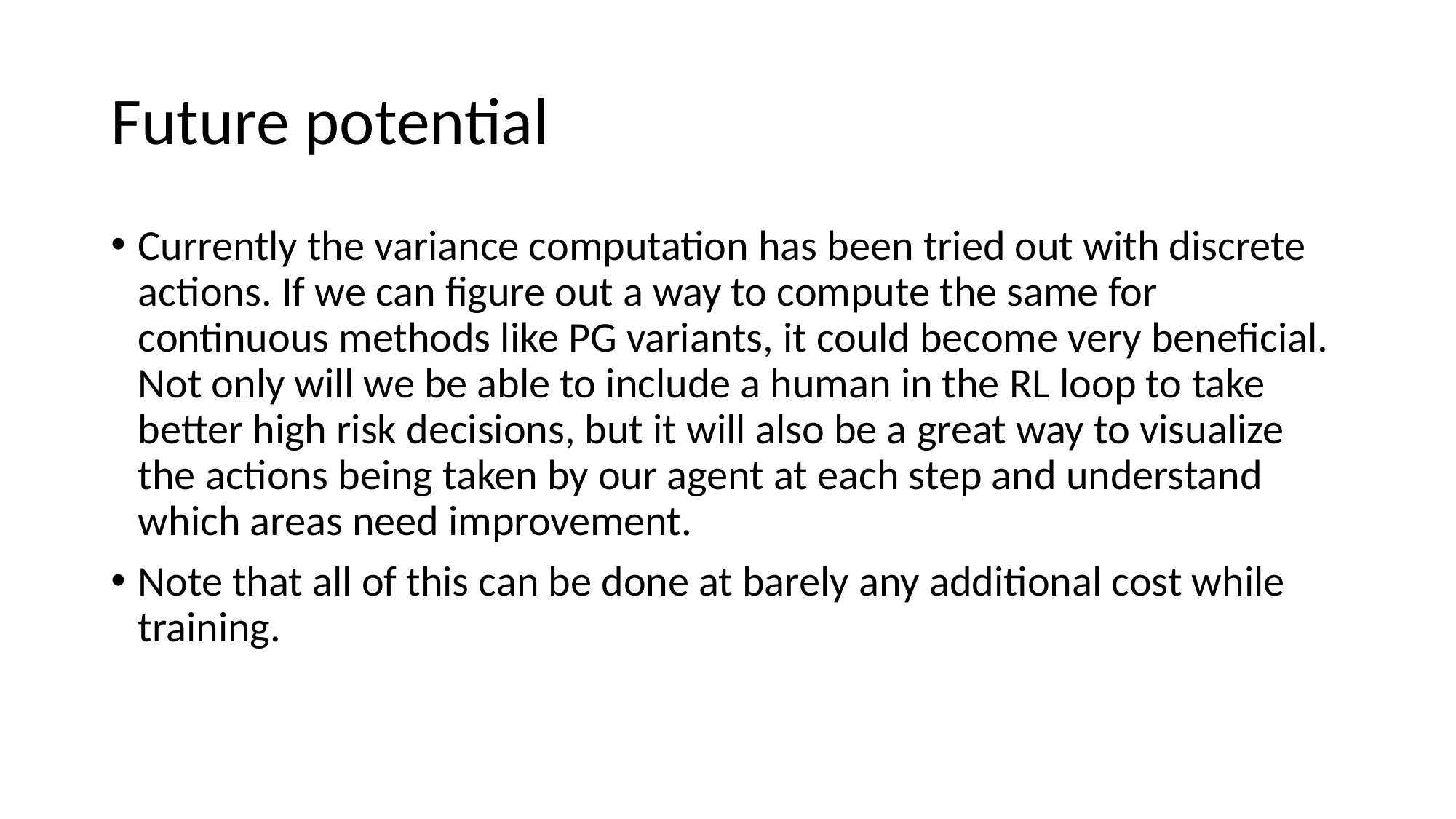

# Future potential
Currently the variance computation has been tried out with discrete actions. If we can figure out a way to compute the same for continuous methods like PG variants, it could become very beneficial. Not only will we be able to include a human in the RL loop to take better high risk decisions, but it will also be a great way to visualize the actions being taken by our agent at each step and understand which areas need improvement.
Note that all of this can be done at barely any additional cost while training.